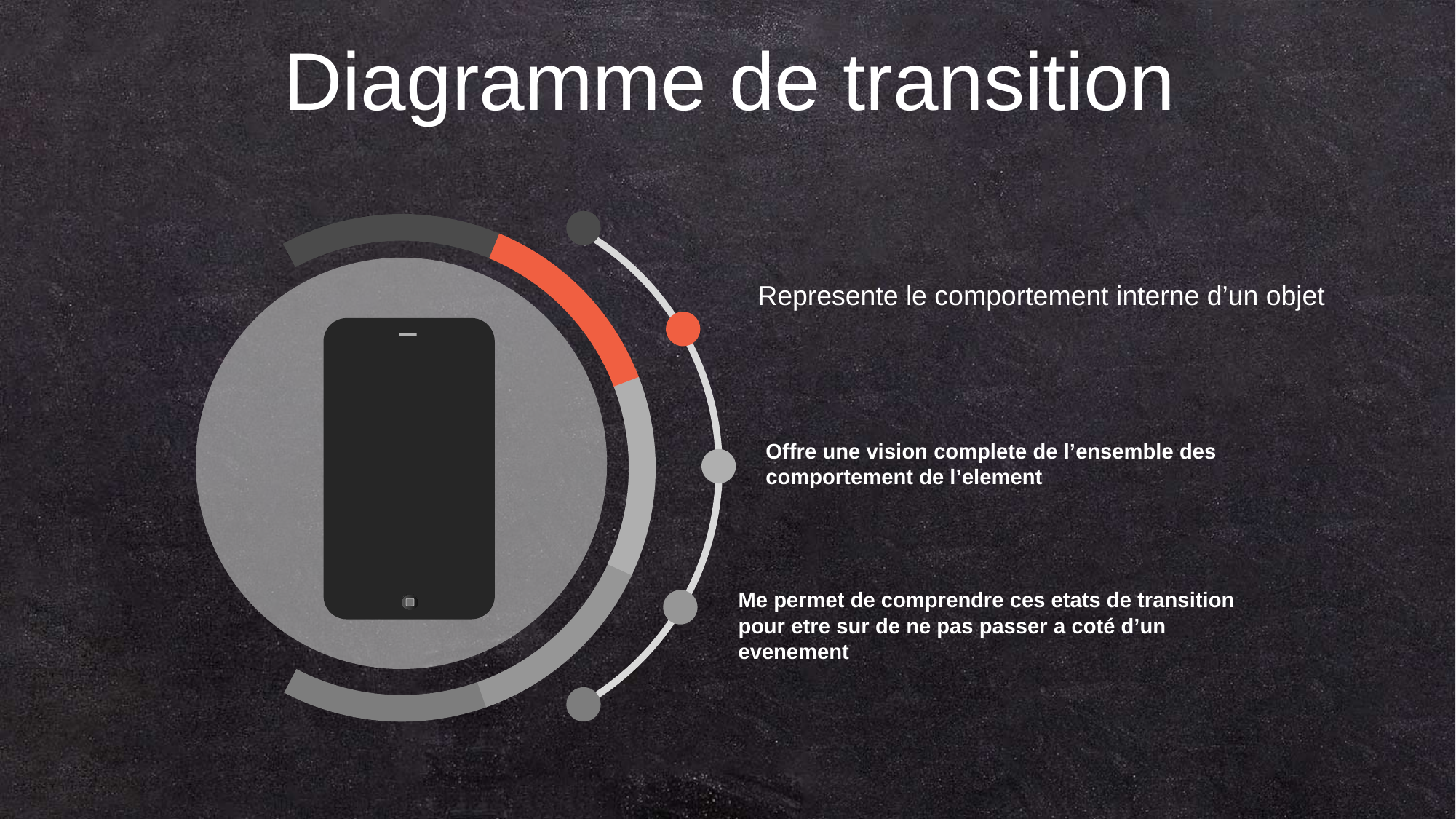

Diagramme de transition

Represente le comportement interne d’un objet
Offre une vision complete de l’ensemble des comportement de l’element

Me permet de comprendre ces etats de transition pour etre sur de ne pas passer a coté d’un evenement